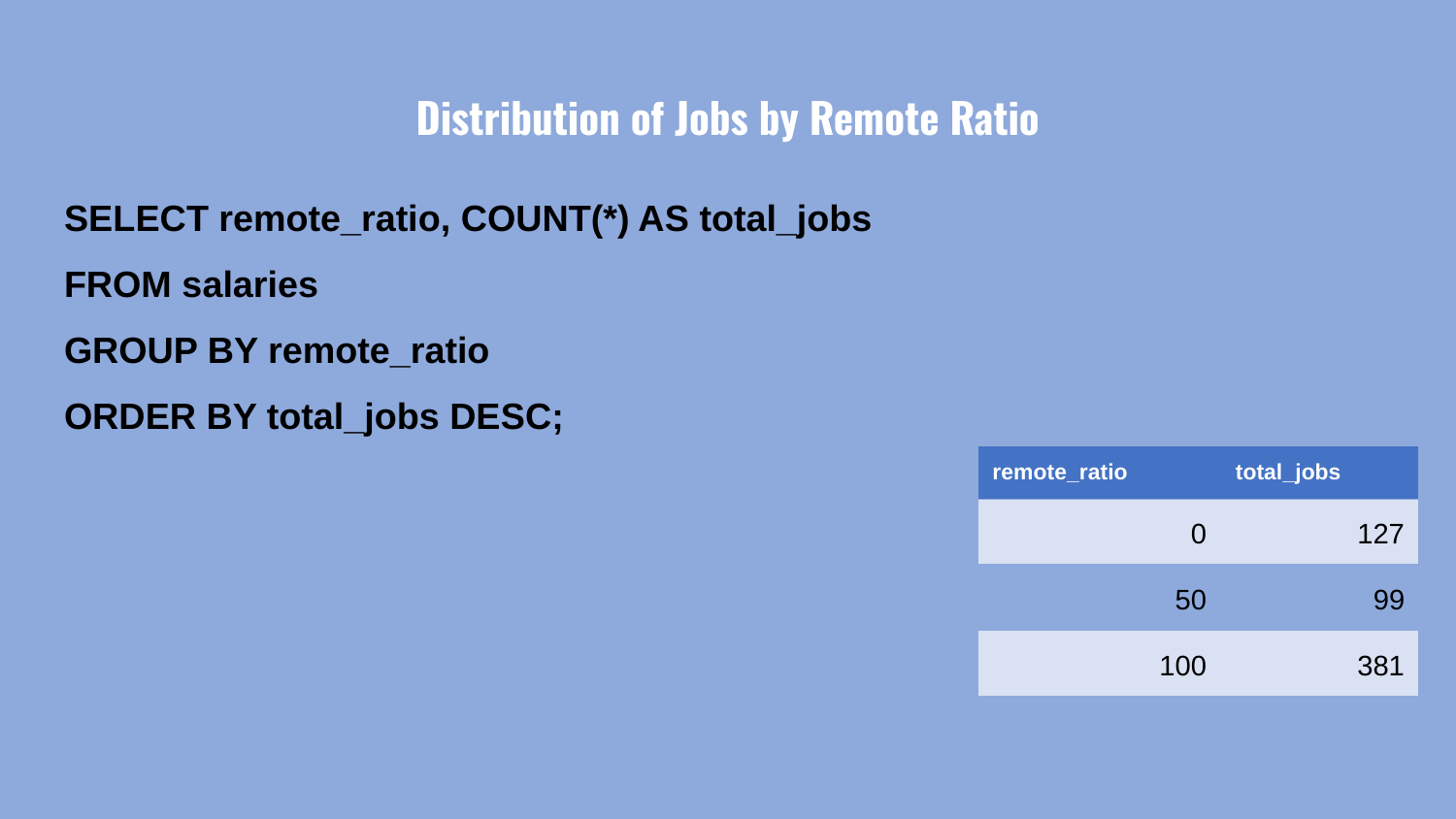

# Distribution of Jobs by Remote Ratio
SELECT remote_ratio, COUNT(*) AS total_jobs
FROM salaries
GROUP BY remote_ratio
ORDER BY total_jobs DESC;

| remote\_ratio | total\_jobs |
| --- | --- |
| 0 | 127 |
| 50 | 99 |
| 100 | 381 |